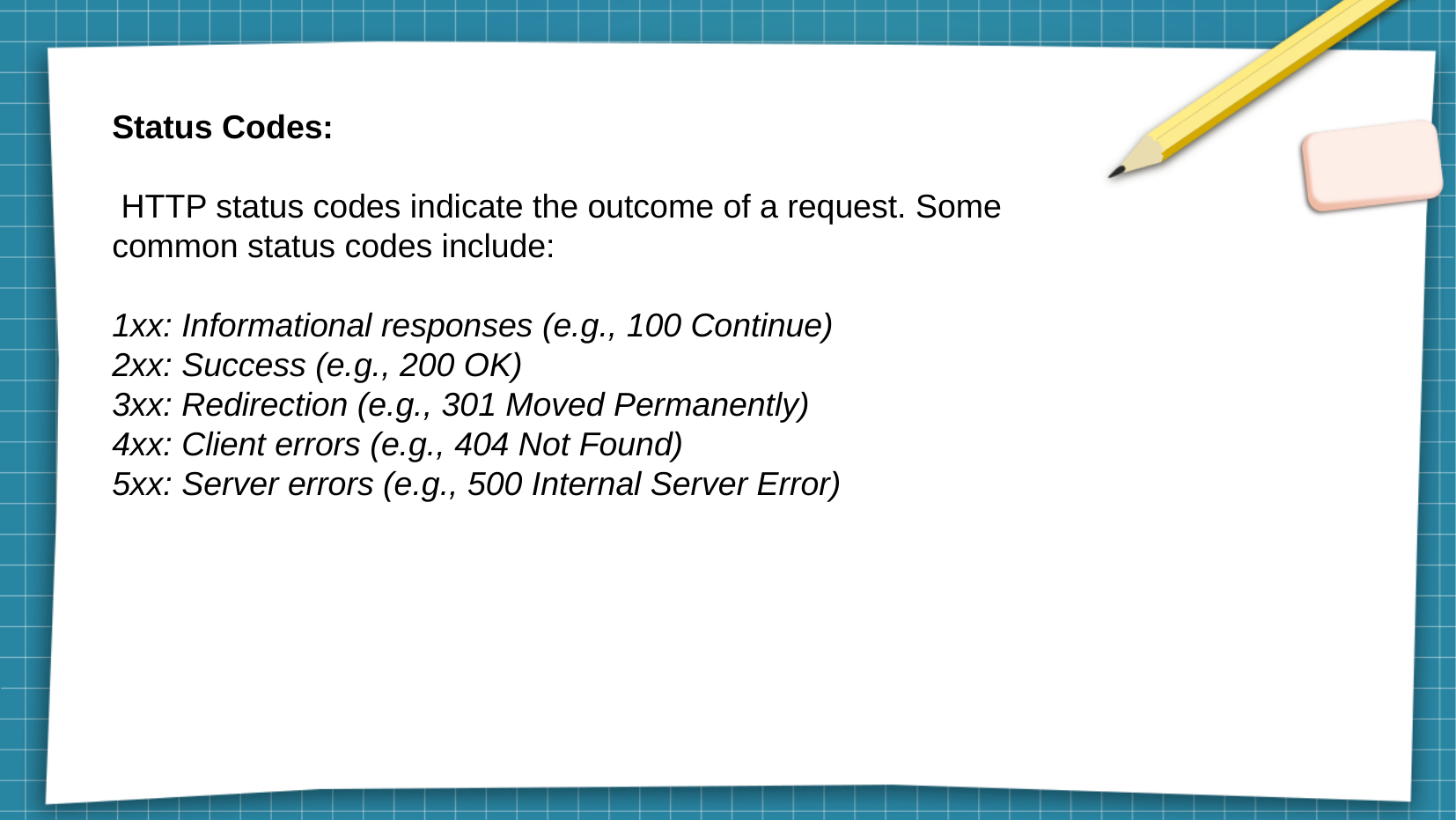

Status Codes:

 HTTP status codes indicate the outcome of a request. Some      common status codes include:

1xx: Informational responses (e.g., 100 Continue)
2xx: Success (e.g., 200 OK)
3xx: Redirection (e.g., 301 Moved Permanently)
4xx: Client errors (e.g., 404 Not Found)
5xx: Server errors (e.g., 500 Internal Server Error)